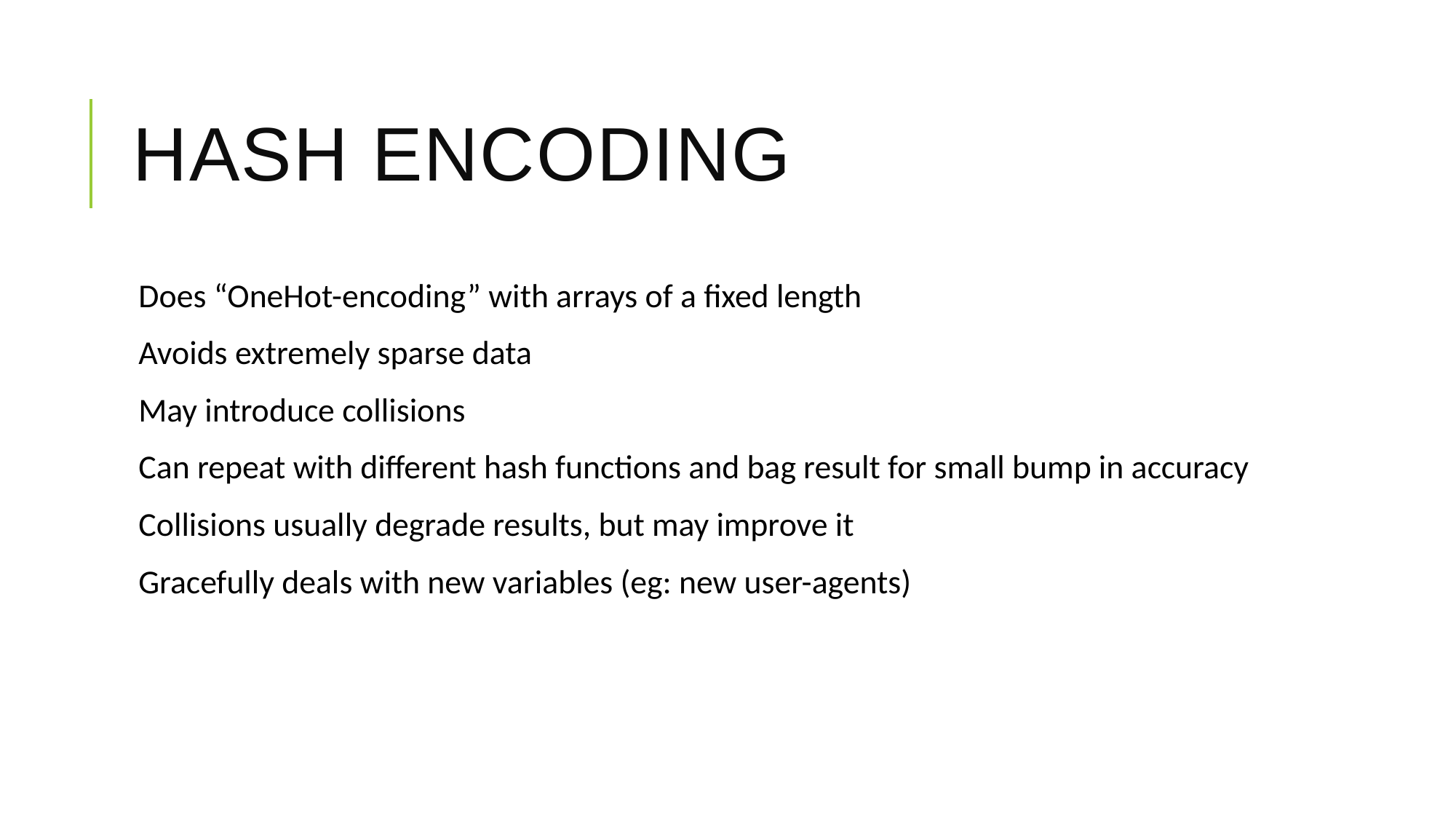

# Hash Encoding
Does “OneHot-encoding” with arrays of a fixed length
Avoids extremely sparse data
May introduce collisions
Can repeat with different hash functions and bag result for small bump in accuracy
Collisions usually degrade results, but may improve it
Gracefully deals with new variables (eg: new user-agents)